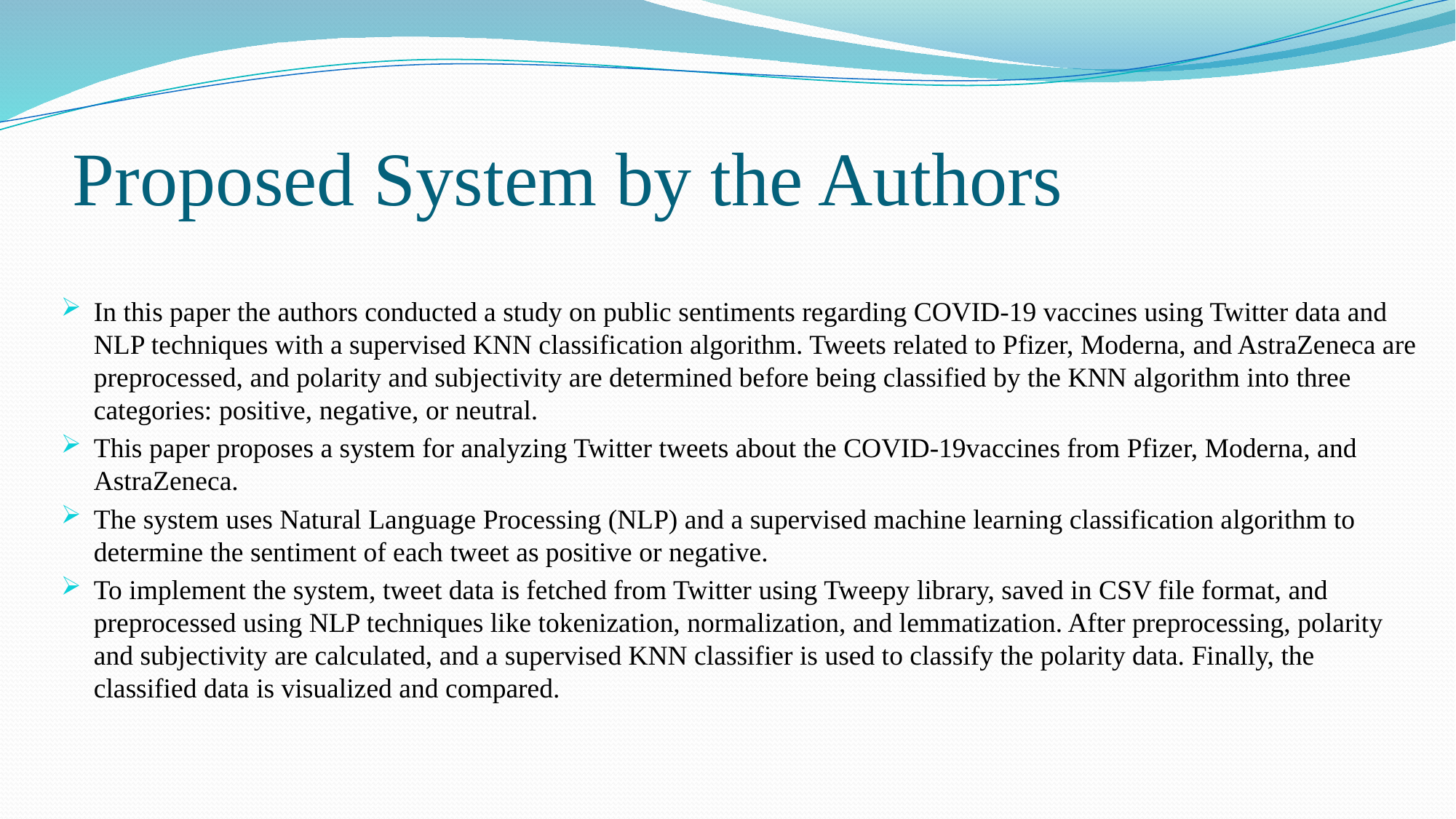

# Proposed System by the Authors
In this paper the authors conducted a study on public sentiments regarding COVID-19 vaccines using Twitter data and NLP techniques with a supervised KNN classification algorithm. Tweets related to Pfizer, Moderna, and AstraZeneca are preprocessed, and polarity and subjectivity are determined before being classified by the KNN algorithm into three categories: positive, negative, or neutral.
This paper proposes a system for analyzing Twitter tweets about the COVID-19vaccines from Pfizer, Moderna, and AstraZeneca.
The system uses Natural Language Processing (NLP) and a supervised machine learning classification algorithm to determine the sentiment of each tweet as positive or negative.
To implement the system, tweet data is fetched from Twitter using Tweepy library, saved in CSV file format, and preprocessed using NLP techniques like tokenization, normalization, and lemmatization. After preprocessing, polarity and subjectivity are calculated, and a supervised KNN classifier is used to classify the polarity data. Finally, the classified data is visualized and compared.